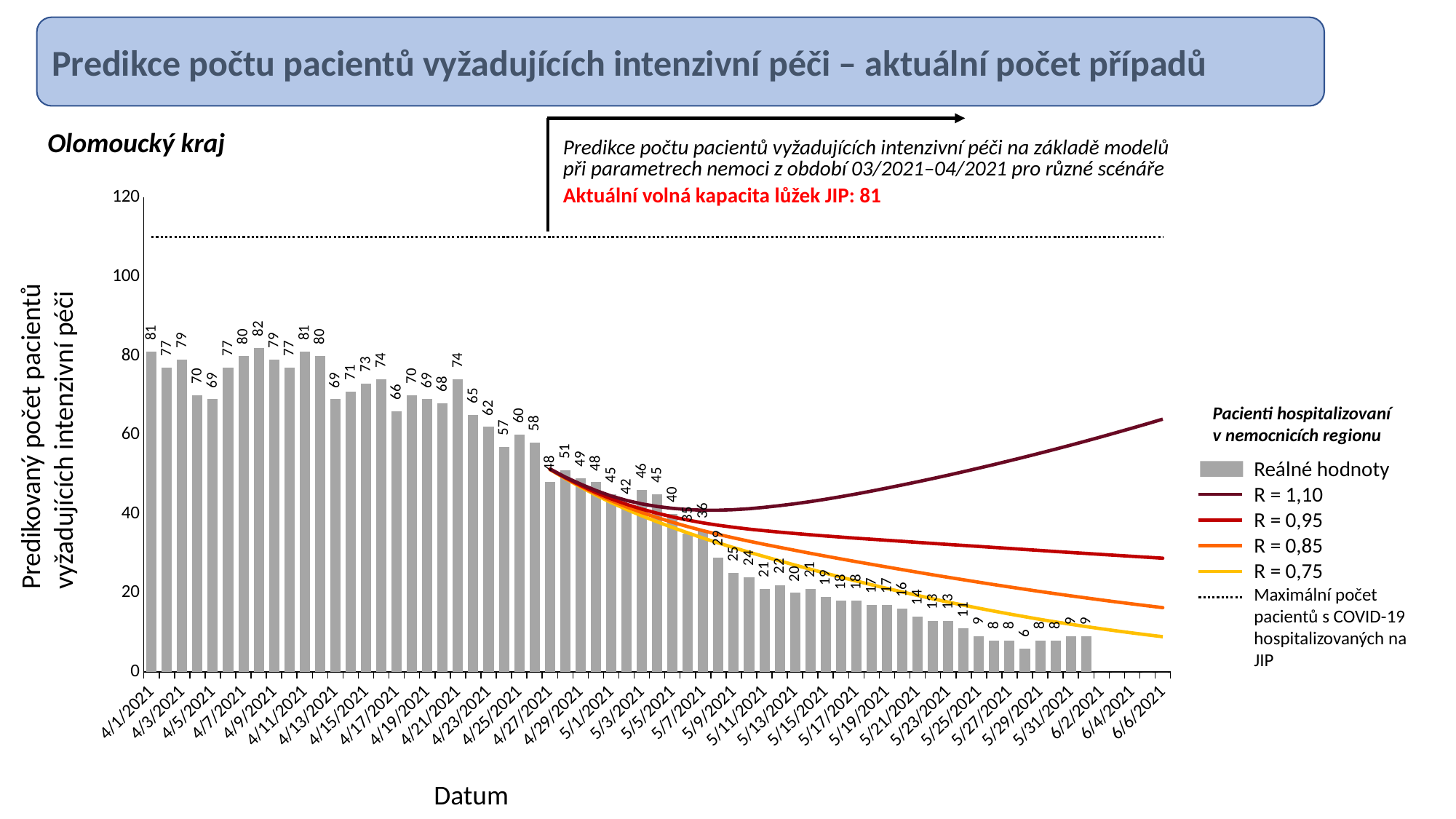

Predikce počtu pacientů vyžadujících intenzivní péči – aktuální počet případů
Olomoucký kraj
| Predikce počtu pacientů vyžadujících intenzivní péči na základě modelů při parametrech nemoci z období 03/2021–04/2021 pro různé scénáře |
| --- |
| Aktuální volná kapacita lůžek JIP: 81 |

### Chart

| Category |  |  |  |  |  |  |
|---|---|---|---|---|---|---|
| 44287 | 81.0 | None | None | None | None | 110.0 |
| 44288 | 77.0 | None | None | None | None | 110.0 |
| 44289 | 79.0 | None | None | None | None | 110.0 |
| 44290 | 70.0 | None | None | None | None | 110.0 |
| 44291 | 69.0 | None | None | None | None | 110.0 |
| 44292 | 77.0 | None | None | None | None | 110.0 |
| 44293 | 80.0 | None | None | None | None | 110.0 |
| 44294 | 82.0 | None | None | None | None | 110.0 |
| 44295 | 79.0 | None | None | None | None | 110.0 |
| 44296 | 77.0 | None | None | None | None | 110.0 |
| 44297 | 81.0 | None | None | None | None | 110.0 |
| 44298 | 80.0 | None | None | None | None | 110.0 |
| 44299 | 69.0 | None | None | None | None | 110.0 |
| 44300 | 71.0 | None | None | None | None | 110.0 |
| 44301 | 73.0 | None | None | None | None | 110.0 |
| 44302 | 74.0 | None | None | None | None | 110.0 |
| 44303 | 66.0 | None | None | None | None | 110.0 |
| 44304 | 70.0 | None | None | None | None | 110.0 |
| 44305 | 69.0 | None | None | None | None | 110.0 |
| 44306 | 68.0 | None | None | None | None | 110.0 |
| 44307 | 74.0 | None | None | None | None | 110.0 |
| 44308 | 65.0 | None | None | None | None | 110.0 |
| 44309 | 62.0 | None | None | None | None | 110.0 |
| 44310 | 57.0 | None | None | None | None | 110.0 |
| 44311 | 60.0 | None | None | None | None | 110.0 |
| 44312 | 58.0 | None | None | None | None | 110.0 |
| 44313 | 48.0 | 51.240544367982004 | 51.280055567774035 | 51.31926744029491 | 51.378234912711804 | 110.0 |
| 44314 | 51.0 | 48.93908308763632 | 49.05118809920326 | 49.162906427071306 | 49.33097658799399 | 110.0 |
| 44315 | 49.0 | 46.799580259431096 | 47.010055481202755 | 47.220084830093285 | 47.5358881372041 | 110.0 |
| 44316 | 48.0 | 44.762751550532975 | 45.09179663938966 | 45.420344007509726 | 45.91405313478872 | 110.0 |
| 44317 | 45.0 | 42.86262835465191 | 43.33389027752746 | 43.80640447381484 | 44.52020918869118 | 110.0 |
| 44318 | 42.0 | 41.13614596798456 | 41.775514951026295 | 42.42141490124897 | 43.40629492908906 | 110.0 |
| 44319 | 46.0 | 39.512746171823956 | 40.34890248355258 | 41.20198455539113 | 42.51766617360517 | 110.0 |
| 44320 | 45.0 | 38.000967810759896 | 39.06346646789335 | 40.15922946090659 | 41.87018168519825 | 110.0 |
| 44321 | 40.0 | 36.55784224850811 | 37.86930078658817 | 39.23607093573732 | 41.39569176264394 | 110.0 |
| 44322 | 35.0 | 35.18943873273348 | 36.76780096673206 | 38.429210303557824 | 41.0857693649051 | 110.0 |
| 44323 | 36.0 | 33.87574833919407 | 35.7361423320567 | 37.71504411586585 | 40.9180683411344 | 110.0 |
| 44324 | 29.0 | 32.63712698785906 | 34.79334854297903 | 37.11318182494446 | 40.91723315703639 | 110.0 |
| 44325 | 25.0 | 31.45678249429328 | 33.92014476476342 | 36.6020396447221 | 41.061453752421656 | 110.0 |
| 44326 | 24.0 | 30.299720605474523 | 33.07788453397724 | 36.139347436323945 | 41.304126747974756 | 110.0 |
| 44327 | 21.0 | 29.1981710647784 | 32.294035112455866 | 35.7488058266444 | 41.66280420563484 | 110.0 |
| 44328 | 22.0 | 28.111881977843865 | 31.52415487386358 | 35.381694634070236 | 42.08414233737949 | 110.0 |
| 44329 | 20.0 | 27.047952570264663 | 30.773189324179537 | 35.040204161832115 | 42.5696693059651 | 110.0 |
| 44330 | 21.0 | 25.999350201883814 | 30.031664479812946 | 34.71335130718774 | 43.10813658299137 | 110.0 |
| 44331 | 19.0 | 24.97703251262739 | 29.308380623323483 | 34.40861234638095 | 43.70580728101685 | 110.0 |
| 44332 | 18.0 | 23.981726691409662 | 28.60193280775322 | 34.12182931049401 | 44.354574710119515 | 110.0 |
| 44333 | 18.0 | 23.013435919855958 | 27.911129062107324 | 33.84879843215126 | 45.04707673543851 | 110.0 |
| 44334 | 17.0 | 22.071674788076812 | 27.233711167772462 | 33.585260991609886 | 45.77600563840831 | 110.0 |
| 44335 | 17.0 | 21.147710672945777 | 26.559298722478687 | 33.32006131942889 | 46.52958998407583 | 110.0 |
| 44336 | 16.0 | 20.251976194305662 | 25.898280391692733 | 33.06185605190721 | 47.316601957464194 | 110.0 |
| 44337 | 14.0 | 19.369491419333205 | 25.2346964911306 | 32.79415206662973 | 48.11911037906856 | 110.0 |
| 44338 | 13.0 | 18.51511664002852 | 24.583242628314988 | 32.53021580327193 | 48.948607071265876 | 110.0 |
| 44339 | 13.0 | 17.69107177804807 | 23.945975005733708 | 32.2714431623087 | 49.80435002811784 | 110.0 |
| 44340 | 11.0 | 16.899576216775717 | 23.32515035427936 | 32.019229991576175 | 50.68716609318593 | 110.0 |
| 44341 | 9.0 | 16.129071157561373 | 22.709283393974356 | 31.76156994661809 | 51.5851542106967 | 110.0 |
| 44342 | 8.0 | 15.386403604558975 | 22.10555041079475 | 31.50591764617389 | 52.50541234672391 | 110.0 |
| 44343 | 8.0 | 14.672140961334469 | 21.514747204435622 | 31.252314828943938 | 53.4474780710245 | 110.0 |
| 44344 | 6.0 | 13.983327738148347 | 20.934536438127864 | 30.998145160353175 | 54.40805280168513 | 110.0 |
| 44345 | 8.0 | 13.318519869235471 | 20.36391701877337 | 30.7428485947573 | 55.38585008202939 | 110.0 |
| 44346 | 8.0 | 12.67806557473025 | 19.803877995178038 | 30.486490153616167 | 56.38157239084545 | 110.0 |
| 44347 | 9.0 | 12.07022332987948 | 19.263075647623666 | 30.23832238008838 | 57.404067008468786 | 110.0 |
| 44348 | 9.0 | 11.489675933994489 | 18.737213821637614 | 29.99386998182641 | 58.448948689656376 | 110.0 |
| 44349 | 0.0 | 10.931187430844366 | 18.22127011939341 | 29.748345662873675 | 59.511569497899885 | 110.0 |
| 44350 | 0.0 | 10.401219420671483 | 17.722627823493283 | 29.509159857585622 | 60.59924145283884 | 110.0 |
| 44351 | 0.0 | 9.887682597356818 | 17.229674704042957 | 29.264757886827926 | 61.700560591822935 | 110.0 |
| 44352 | 0.0 | 9.398547596195925 | 16.751023402926613 | 29.024304593376964 | 62.82460332153795 | 110.0 |
| 44353 | 0.0 | 8.933647497432242 | 16.28689493504802 | 28.787916938383727 | 63.97199319886248 | 110.0 |
|  | None | None | None | None | None | None |
|  | None | None | None | None | None | None |
|  | None | None | None | None | None | None |
|  | None | None | None | None | None | None |
|  | None | None | None | None | None | None |
|  | None | None | None | None | None | None |
|  | None | None | None | None | None | None |
|  | None | None | None | None | None | None |
|  | None | None | None | None | None | None |
|  | None | None | None | None | None | None |
|  | None | None | None | None | None | None |
|  | None | None | None | None | None | None |
|  | None | None | None | None | None | None |
|  | None | None | None | None | None | None |
|  | None | None | None | None | None | None |
|  | None | None | None | None | None | None |
|  | None | None | None | None | None | None |
|  | None | None | None | None | None | None |
|  | None | None | None | None | None | None |
|  | None | None | None | None | None | None |
|  | None | None | None | None | None | None |
|  | None | None | None | None | None | None |
|  | None | None | None | None | None | None |
|  | None | None | None | None | None | None |
|  | None | None | None | None | None | None |
|  | None | None | None | None | None | None |
|  | None | None | None | None | None | None |
|  | None | None | None | None | None | None |
|  | None | None | None | None | None | None |
|  | None | None | None | None | None | None |
|  | None | None | None | None | None | None |
|  | None | None | None | None | None | None |
|  | None | None | None | None | None | None |
|  | None | None | None | None | None | None |
|  | None | None | None | None | None | None |
|  | None | None | None | None | None | None |
|  | None | None | None | None | None | None |
|  | None | None | None | None | None | None |
|  | None | None | None | None | None | None |
|  | None | None | None | None | None | None |
|  | None | None | None | None | None | None |
|  | None | None | None | None | None | None |
|  | None | None | None | None | None | None |
|  | None | None | None | None | None | None |
|  | None | None | None | None | None | None |
|  | None | None | None | None | None | None |
|  | None | None | None | None | None | None |
|  | None | None | None | None | None | None |
|  | None | None | None | None | None | None |
|  | None | None | None | None | None | None |
|  | None | None | None | None | None | None |
|  | None | None | None | None | None | None |
|  | None | None | None | None | None | None |
|  | None | None | None | None | None | None |
|  | None | None | None | None | None | None |
|  | None | None | None | None | None | None |
|  | None | None | None | None | None | None |
|  | None | None | None | None | None | None |
|  | None | None | None | None | None | None |
|  | None | None | None | None | None | None |
|  | None | None | None | None | None | None |
|  | None | None | None | None | None | None |
|  | None | None | None | None | None | None |
|  | None | None | None | None | None | None |
|  | None | None | None | None | None | None |
|  | None | None | None | None | None | None |
|  | None | None | None | None | None | None |
|  | None | None | None | None | None | None |
|  | None | None | None | None | None | None |
|  | None | None | None | None | None | None |
|  | None | None | None | None | None | None |
|  | None | None | None | None | None | None |
|  | None | None | None | None | None | None |
|  | None | None | None | None | None | None |
|  | None | None | None | None | None | None |
|  | None | None | None | None | None | None |
|  | None | None | None | None | None | None |
|  | None | None | None | None | None | None |
|  | None | None | None | None | None | None |
|  | None | None | None | None | None | None |
|  | None | None | None | None | None | None |
|  | None | None | None | None | None | None |
|  | None | None | None | None | None | None |
|  | None | None | None | None | None | None |
|  | None | None | None | None | None | None |
|  | None | None | None | None | None | None |
|  | None | None | None | None | None | None |
|  | None | None | None | None | None | None |
|  | None | None | None | None | None | None |
|  | None | None | None | None | None | None |
|  | None | None | None | None | None | None |
|  | None | None | None | None | None | None |
|  | None | None | None | None | None | None |
|  | None | None | None | None | None | None |
|  | None | None | None | None | None | None |
|  | None | None | None | None | None | None |
|  | None | None | None | None | None | None |
|  | None | None | None | None | None | None |
|  | None | None | None | None | None | None |
|  | None | None | None | None | None | None |
|  | None | None | None | None | None | None |
|  | None | None | None | None | None | None |
|  | None | None | None | None | None | None |
|  | None | None | None | None | None | None |
|  | None | None | None | None | None | None |
|  | None | None | None | None | None | None |
|  | None | None | None | None | None | None |
|  | None | None | None | None | None | None |
|  | None | None | None | None | None | None |
|  | None | None | None | None | None | None |
|  | None | None | None | None | None | None |
|  | None | None | None | None | None | None |
|  | None | None | None | None | None | None |
|  | None | None | None | None | None | None |
Pacienti hospitalizovaní v nemocnicích regionu
Predikovaný počet pacientů
vyžadujících intenzivní péči
Reálné hodnoty
R = 1,10
R = 0,95
R = 0,85
R = 0,75
Maximální počet pacientů s COVID-19 hospitalizovaných na JIP

Datum